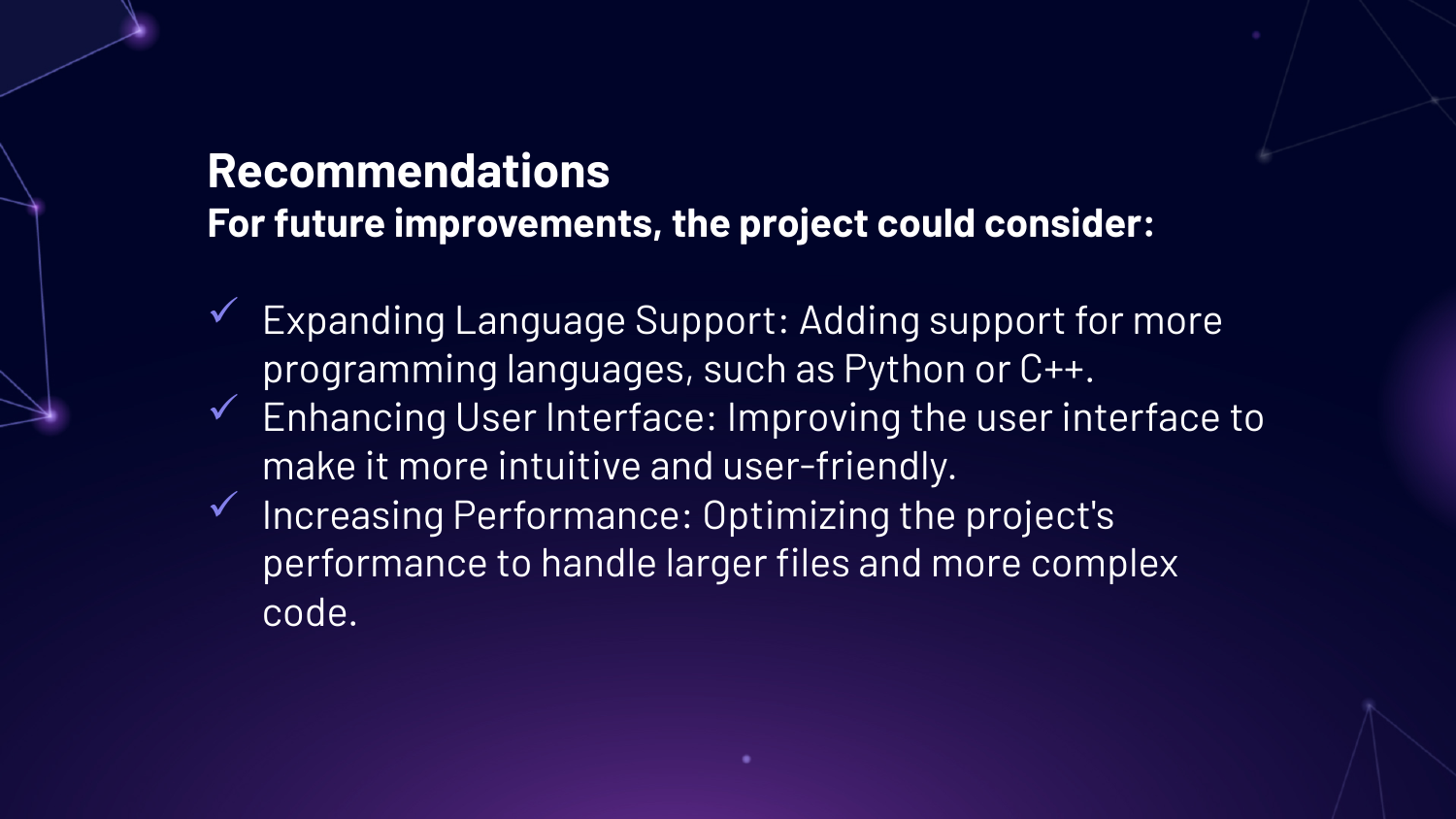

Recommendations
For future improvements, the project could consider:

Expanding Language Support: Adding support for more programming languages, such as Python or C++.
Enhancing User Interface: Improving the user interface to make it more intuitive and user-friendly.
Increasing Performance: Optimizing the project's performance to handle larger files and more complex code.